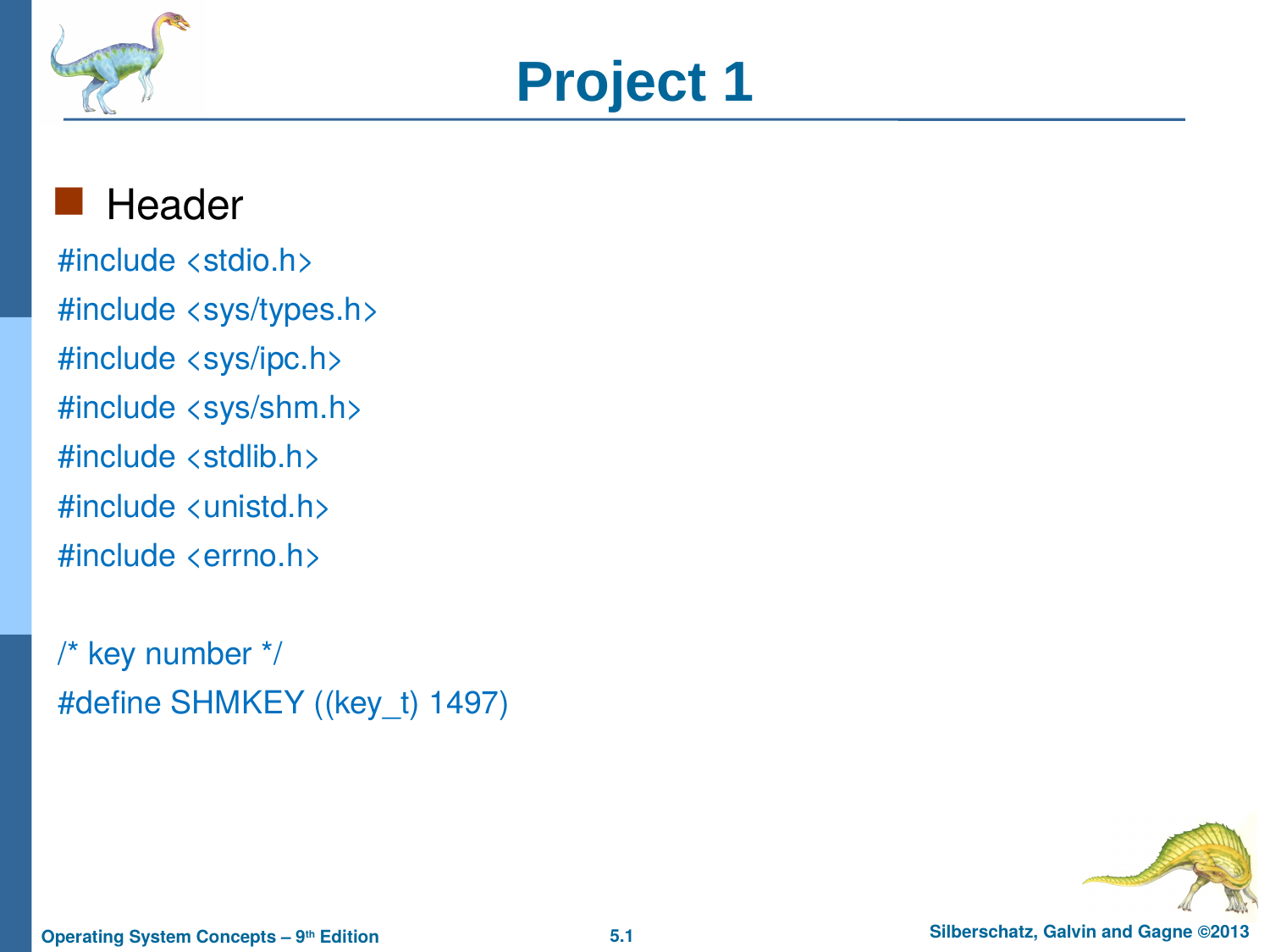

# Project 1
Header
#include <stdio.h>
#include <sys/types.h>
#include <sys/ipc.h>
#include <sys/shm.h>
#include <stdlib.h>
#include <unistd.h>
#include <errno.h>

/* key number */
#define SHMKEY ((key_t) 1497)